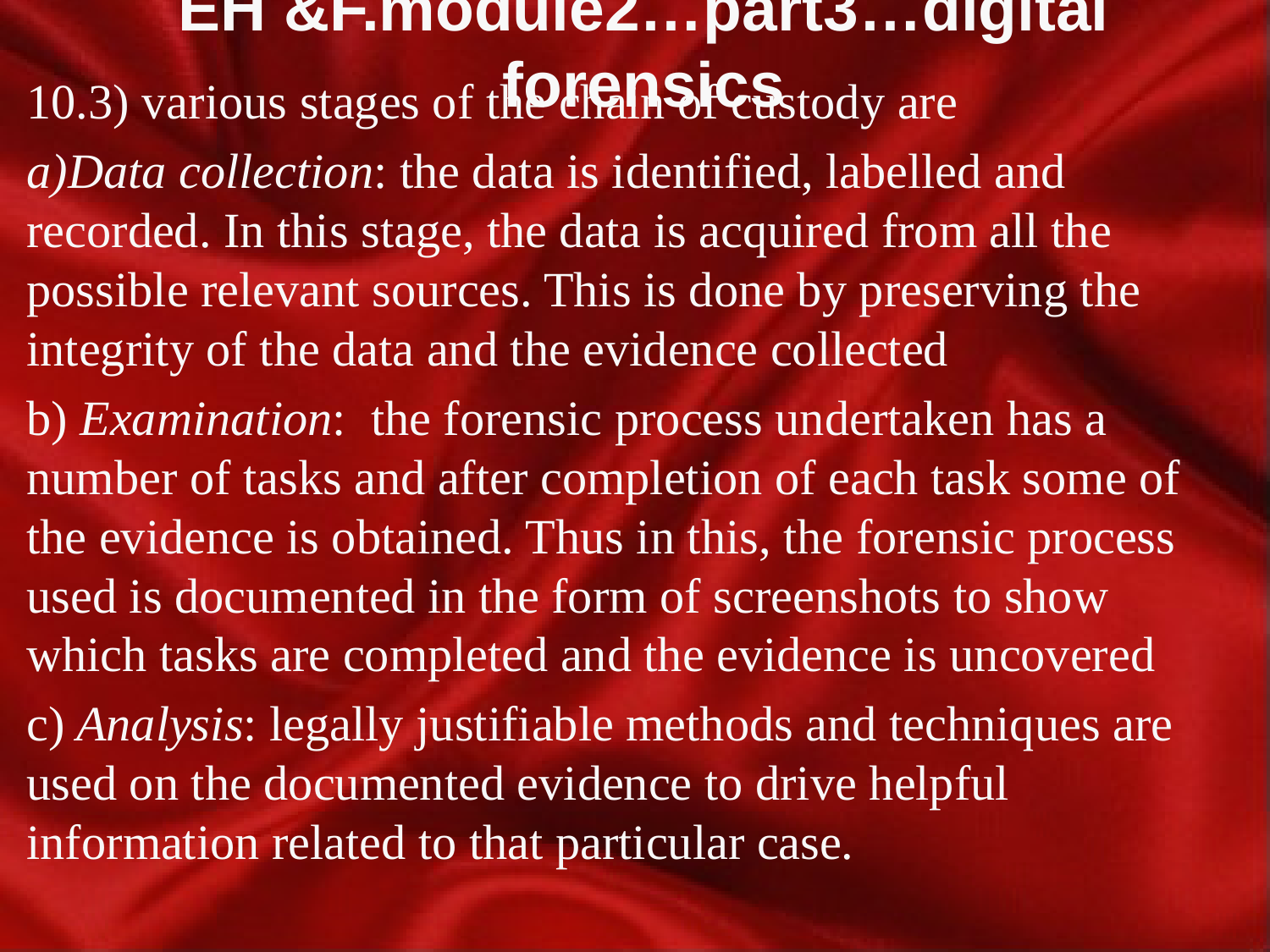

# EH &F.module2…part3…digital forensics
10.3) various stages of the chain of custody are
Data collection: the data is identified, labelled and
recorded. In this stage, the data is acquired from all the possible relevant sources. This is done by preserving the integrity of the data and the evidence collected
b) Examination:  the forensic process undertaken has a number of tasks and after completion of each task some of the evidence is obtained. Thus in this, the forensic process used is documented in the form of screenshots to show which tasks are completed and the evidence is uncovered
c) Analysis: legally justifiable methods and techniques are used on the documented evidence to drive helpful information related to that particular case.